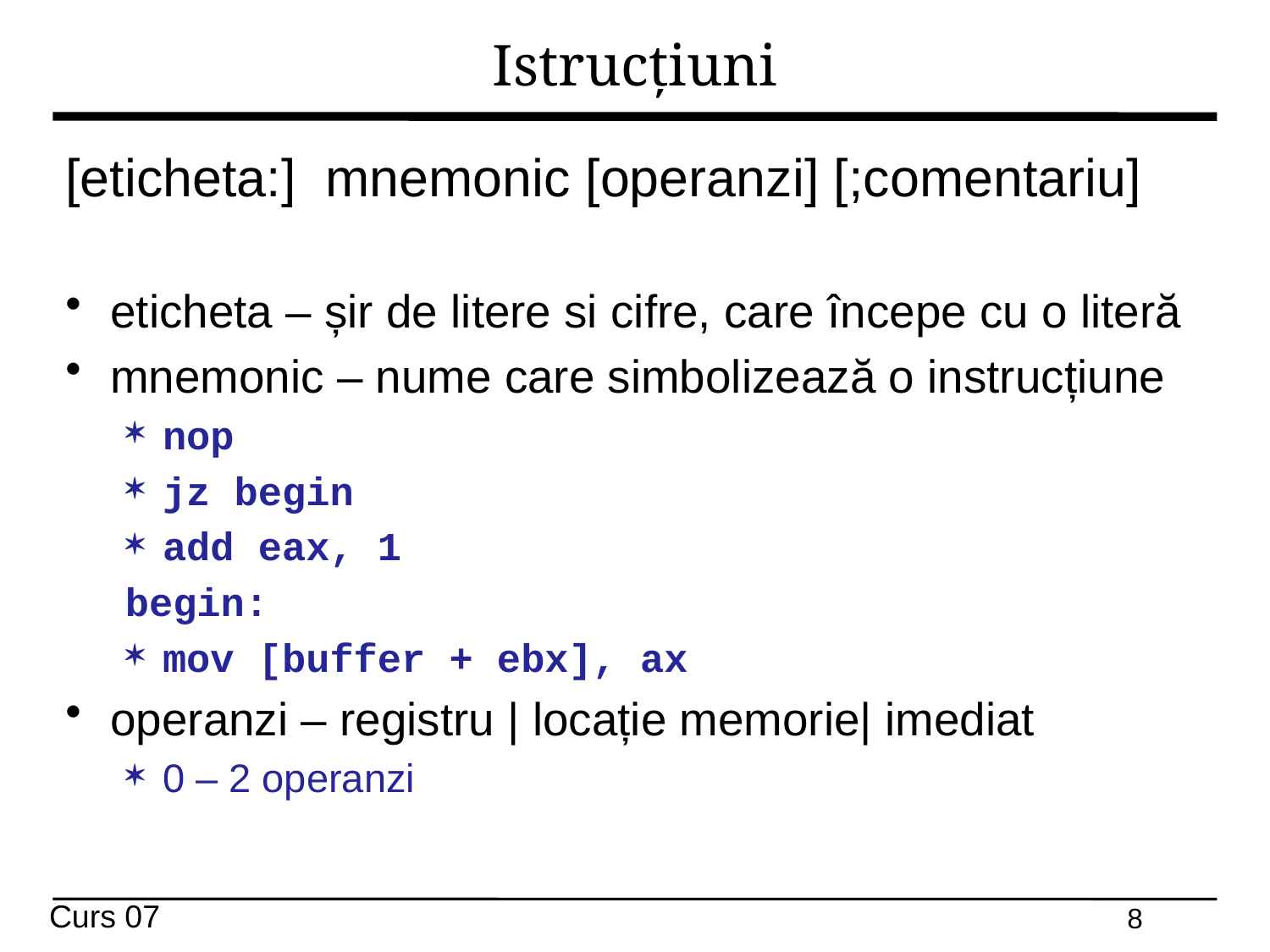

# Istrucțiuni
[eticheta:]  mnemonic [operanzi] [;comentariu]

eticheta – șir de litere si cifre, care începe cu o literă
mnemonic – nume care simbolizează o instrucțiune
nop
jz begin
add eax, 1
begin:
mov [buffer + ebx], ax
operanzi – registru | locație memorie| imediat
0 – 2 operanzi